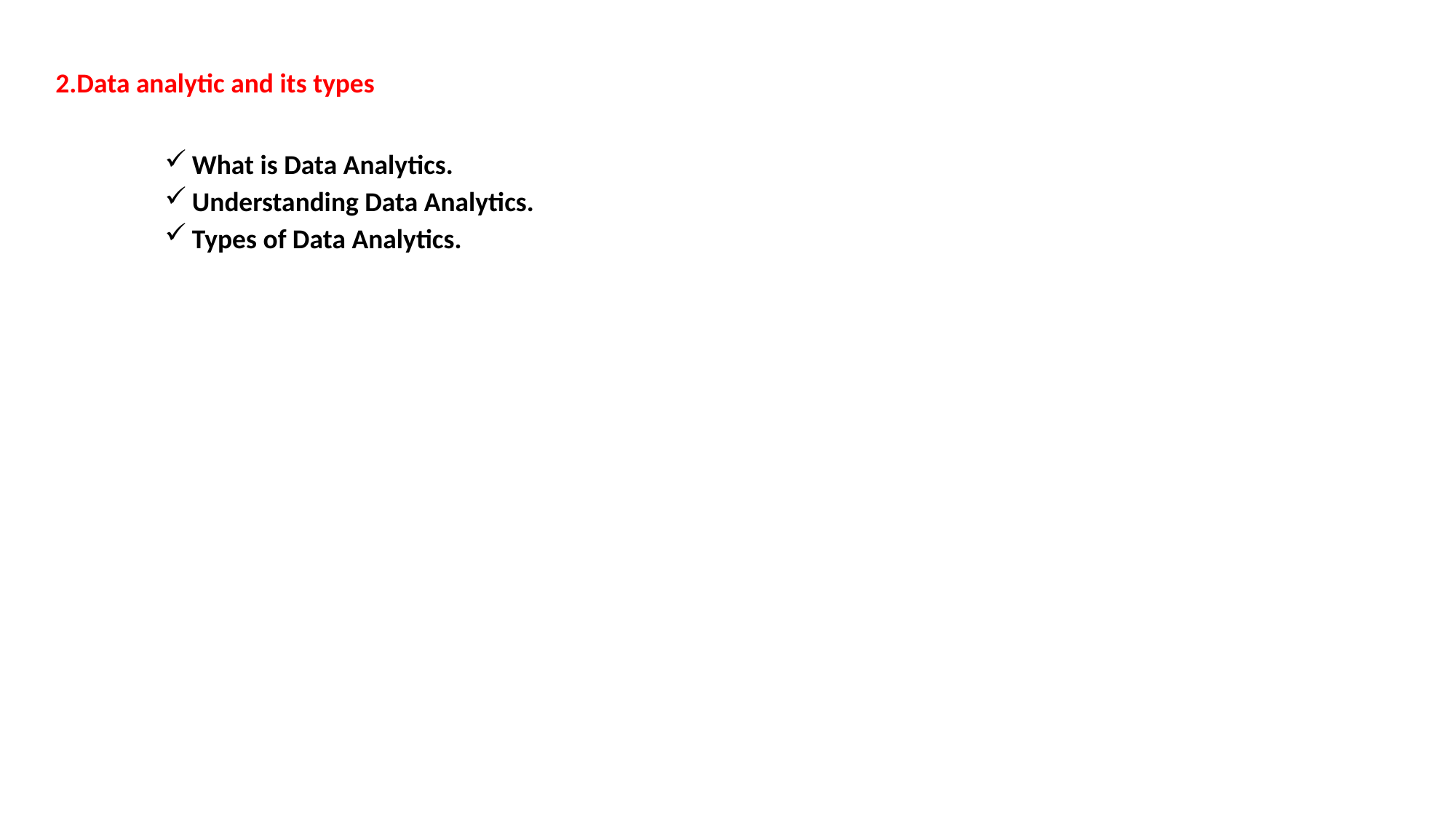

2.Data analytic and its types

What is Data Analytics.
Understanding Data Analytics.
Types of Data Analytics.